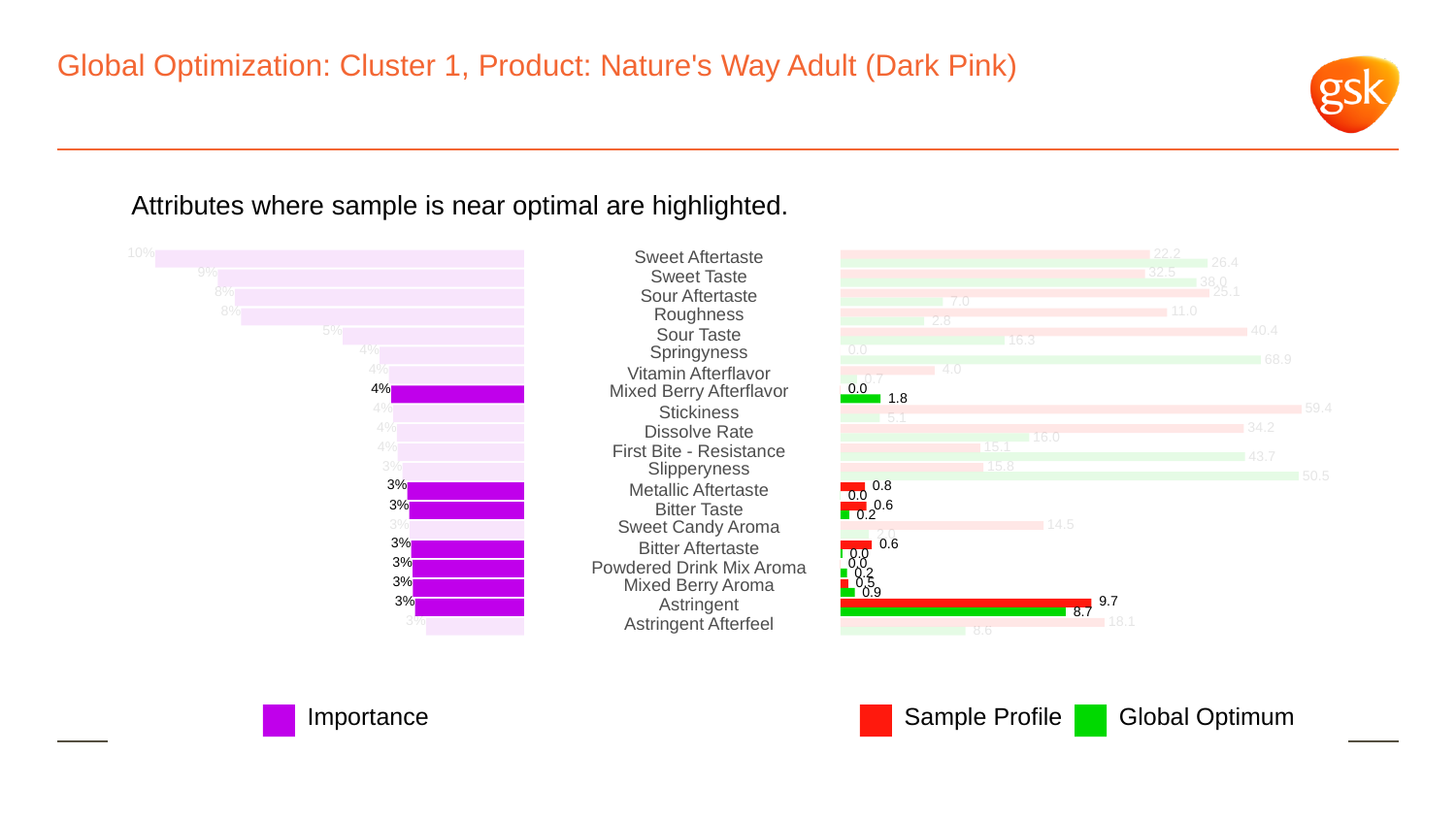

# Global Optimization: Cluster 1, Product: Nature's Way Adult (Dark Pink)

Attributes where sample is near optimal are highlighted.

10%
 22.2

Sweet Aftertaste
 26.4

9%
 32.5

Sweet Taste
 38.0

8%
 25.1

Sour Aftertaste
  7.0

8%
Roughness
 11.0

  2.8

5%
 40.4

Sour Taste
 16.3

4%
Springyness
  0.0

 68.9

4%
  4.0

Vitamin Afterflavor
  0.7

4%
Mixed Berry Afterflavor
  0.0

  1.8

4%
 59.4

Stickiness
  5.1

4%
 34.2

Dissolve Rate
 16.0

4%
 15.1

First Bite - Resistance
 43.7

3%
Slipperyness
 15.8

 50.5

3%
  0.8

Metallic Aftertaste
  0.0

3%
  0.6

Bitter Taste
  0.2

3%
Sweet Candy Aroma
 14.5

  2.0

3%
  0.6

Bitter Aftertaste
  0.0

3%
  0.0

Powdered Drink Mix Aroma
  0.2

3%
Mixed Berry Aroma
  0.5

  0.9

3%
Astringent
  9.7

  8.7

3%
Astringent Afterfeel
 18.1

  8.6

Global Optimum
Sample Profile
Importance